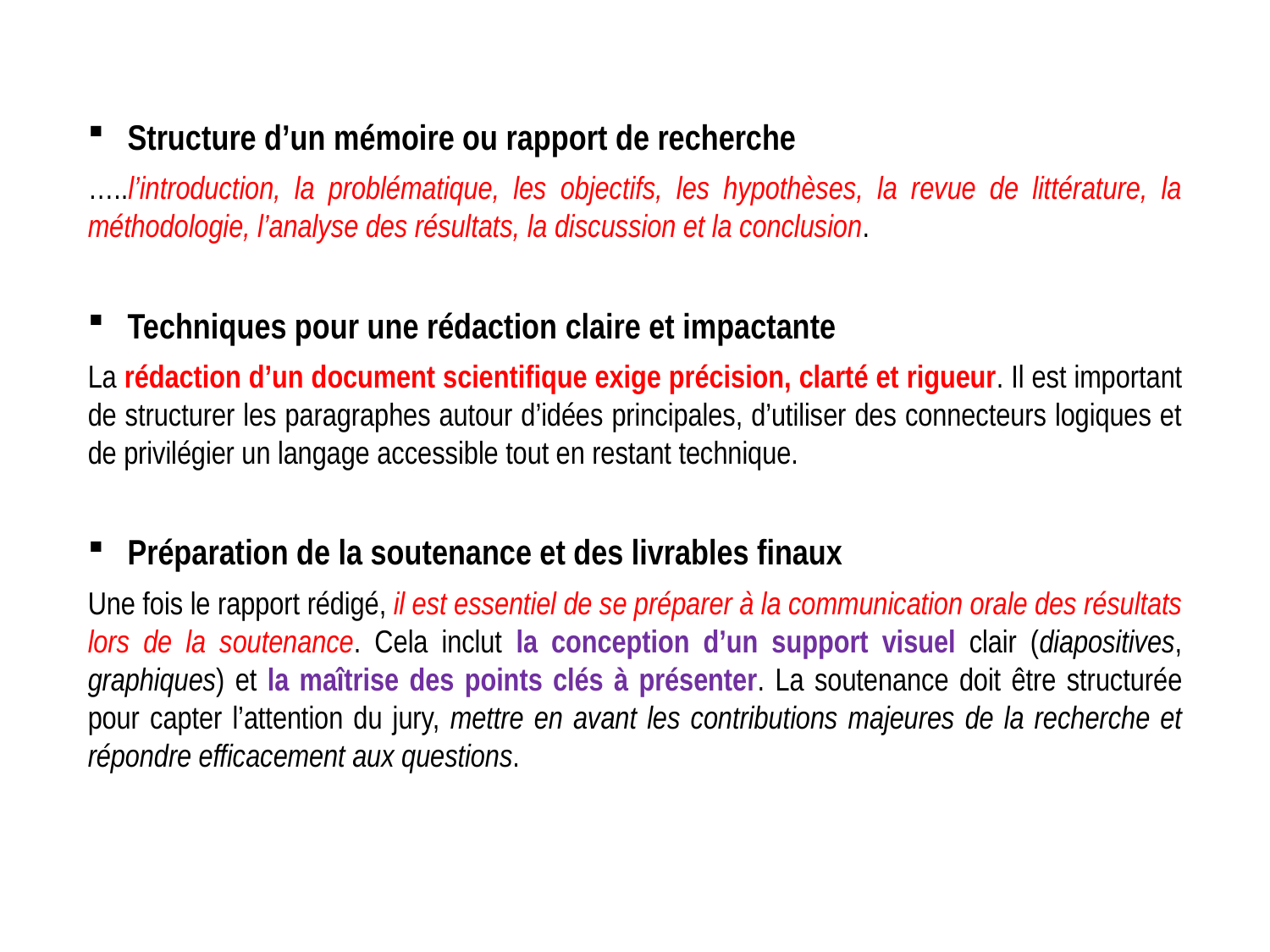

Structure d’un mémoire ou rapport de recherche
…..l’introduction, la problématique, les objectifs, les hypothèses, la revue de littérature, la méthodologie, l’analyse des résultats, la discussion et la conclusion.

Techniques pour une rédaction claire et impactante
La rédaction d’un document scientifique exige précision, clarté et rigueur. Il est important de structurer les paragraphes autour d’idées principales, d’utiliser des connecteurs logiques et de privilégier un langage accessible tout en restant technique.

Préparation de la soutenance et des livrables finaux
Une fois le rapport rédigé, il est essentiel de se préparer à la communication orale des résultats lors de la soutenance. Cela inclut la conception d’un support visuel clair (diapositives, graphiques) et la maîtrise des points clés à présenter. La soutenance doit être structurée pour capter l’attention du jury, mettre en avant les contributions majeures de la recherche et répondre efficacement aux questions.